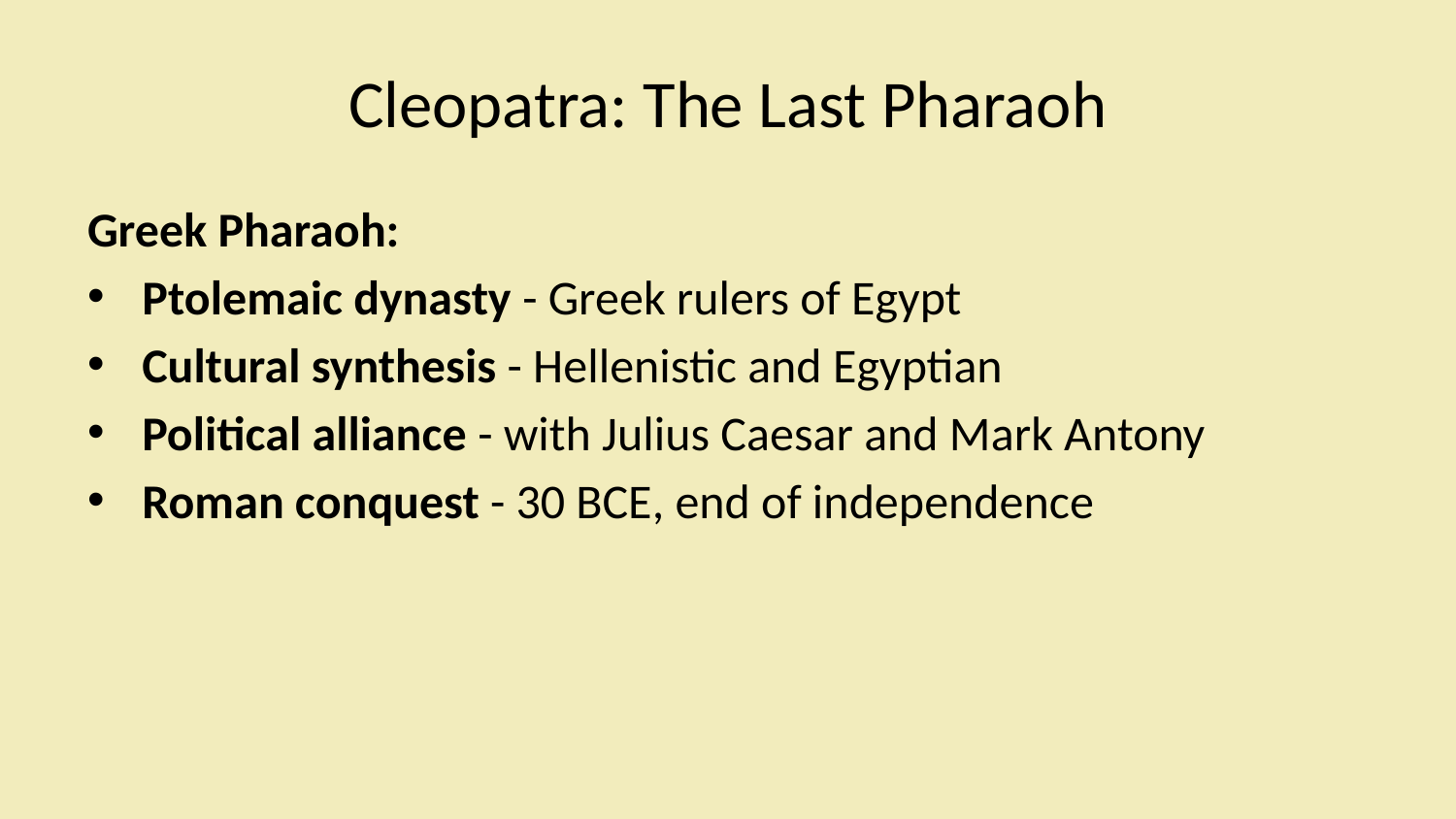

# Cleopatra: The Last Pharaoh
Greek Pharaoh:
Ptolemaic dynasty - Greek rulers of Egypt
Cultural synthesis - Hellenistic and Egyptian
Political alliance - with Julius Caesar and Mark Antony
Roman conquest - 30 BCE, end of independence